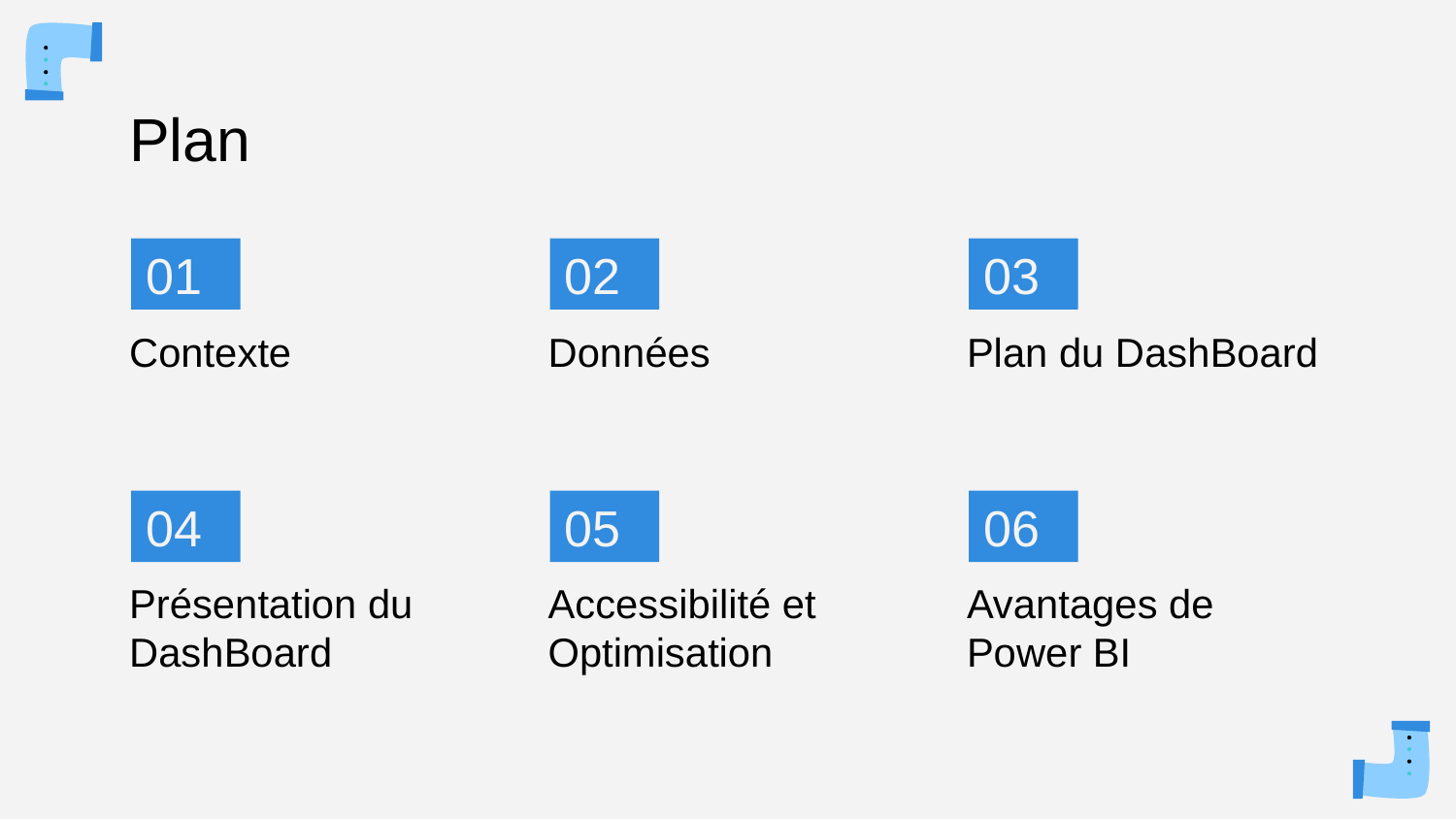

# Plan
01
02
03
Contexte
Données
Plan du DashBoard
04
05
06
Accessibilité et Optimisation
Présentation du DashBoard
Avantages de Power BI